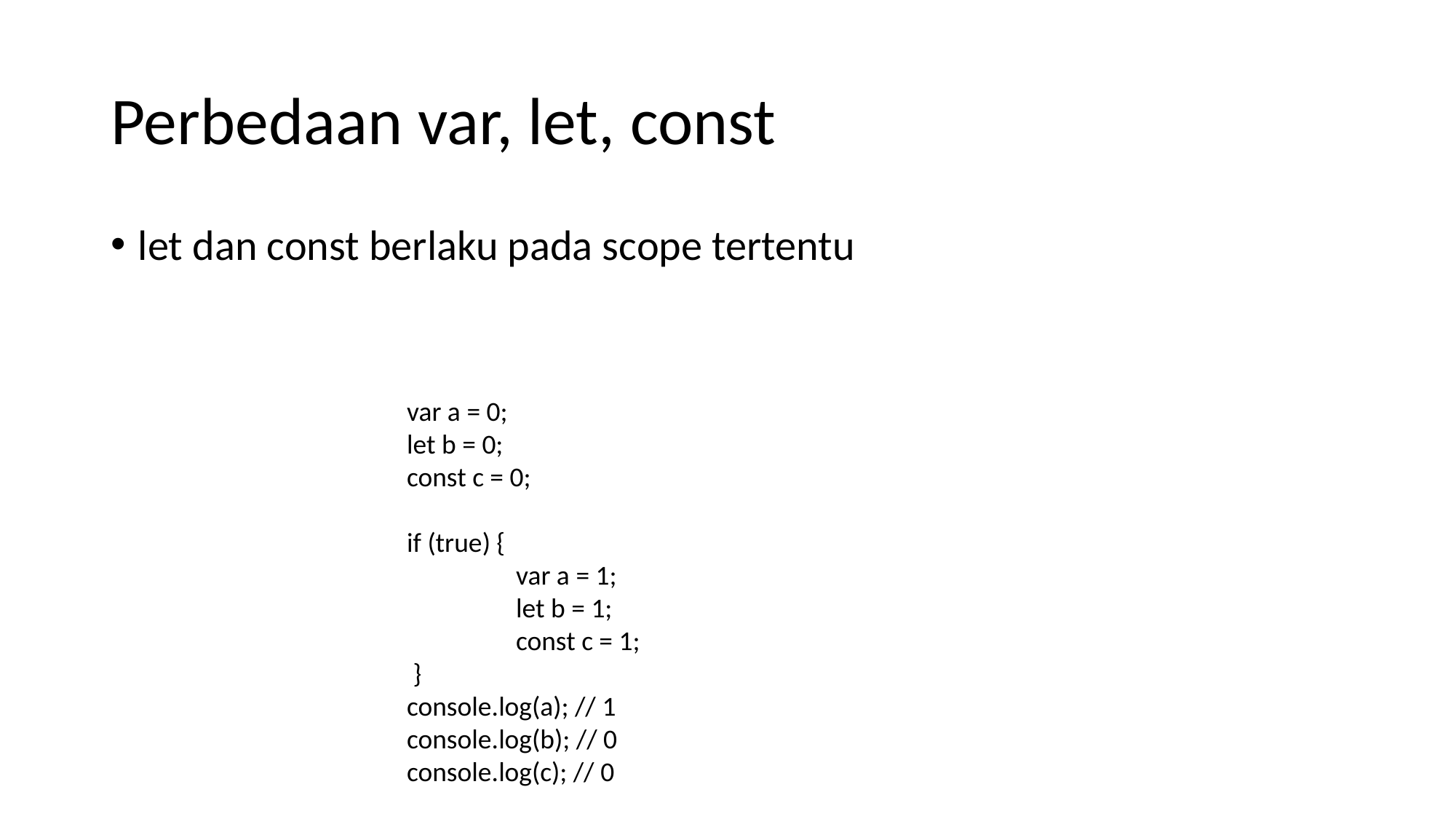

# Perbedaan var, let, const
let dan const berlaku pada scope tertentu

var a = 0;
let b = 0;
const c = 0;

if (true) {
	var a = 1;
	let b = 1;
	const c = 1;
 }
console.log(a); // 1
console.log(b); // 0
console.log(c); // 0